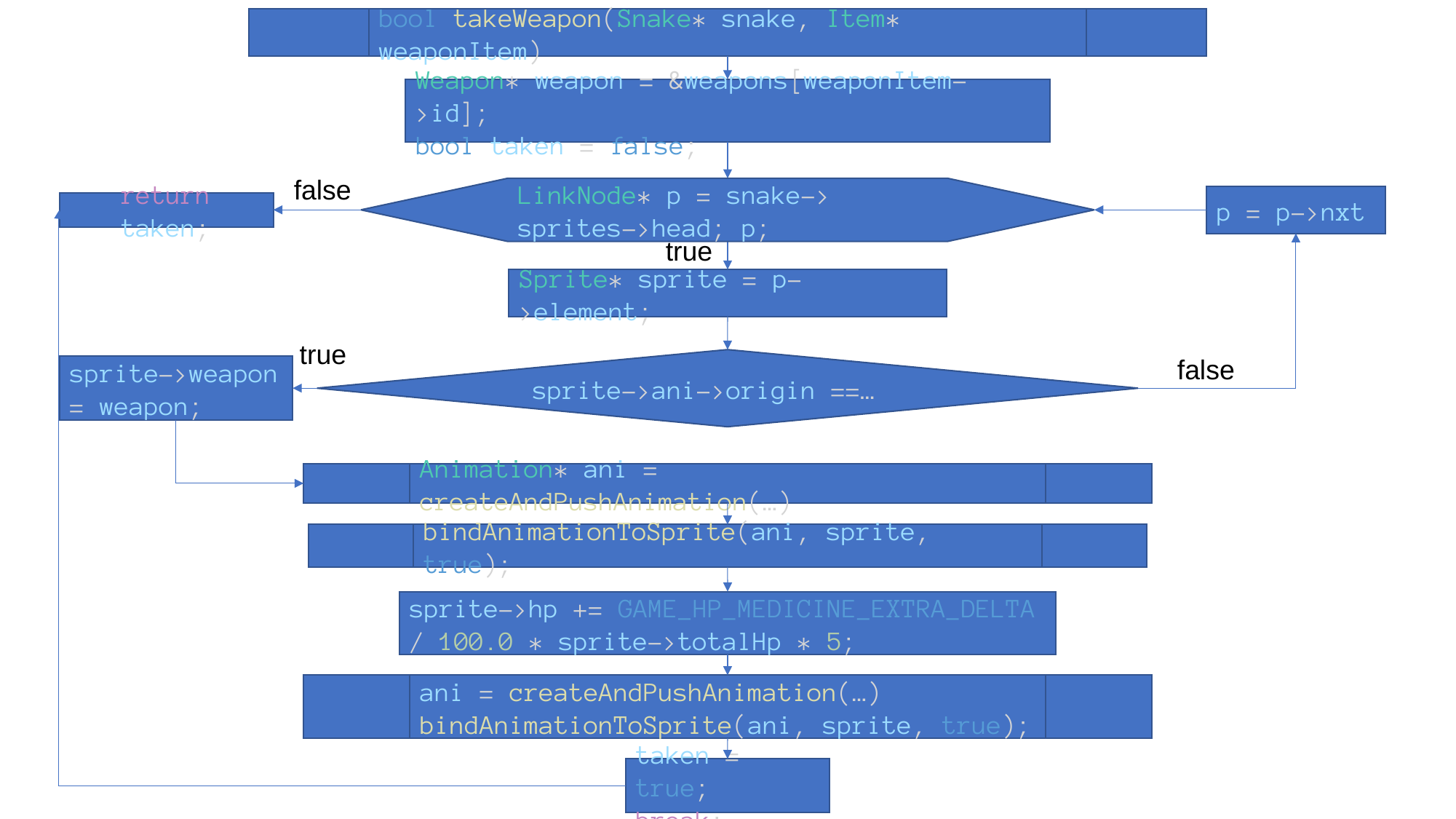

bool takeWeapon(Snake* snake, Item* weaponItem)
Weapon* weapon = &weapons[weaponItem->id];
bool taken = false;
false
LinkNode* p = snake->
sprites->head; p;
p = p->nxt
return taken;
true
Sprite* sprite = p->element;
true
false
sprite->ani->origin ==…
sprite->weapon = weapon;
Animation* ani = createAndPushAnimation(…)
bindAnimationToSprite(ani, sprite, true);
sprite->hp += GAME_HP_MEDICINE_EXTRA_DELTA / 100.0 * sprite->totalHp * 5;
ani = createAndPushAnimation(…)
bindAnimationToSprite(ani, sprite, true);
taken = true;
break;